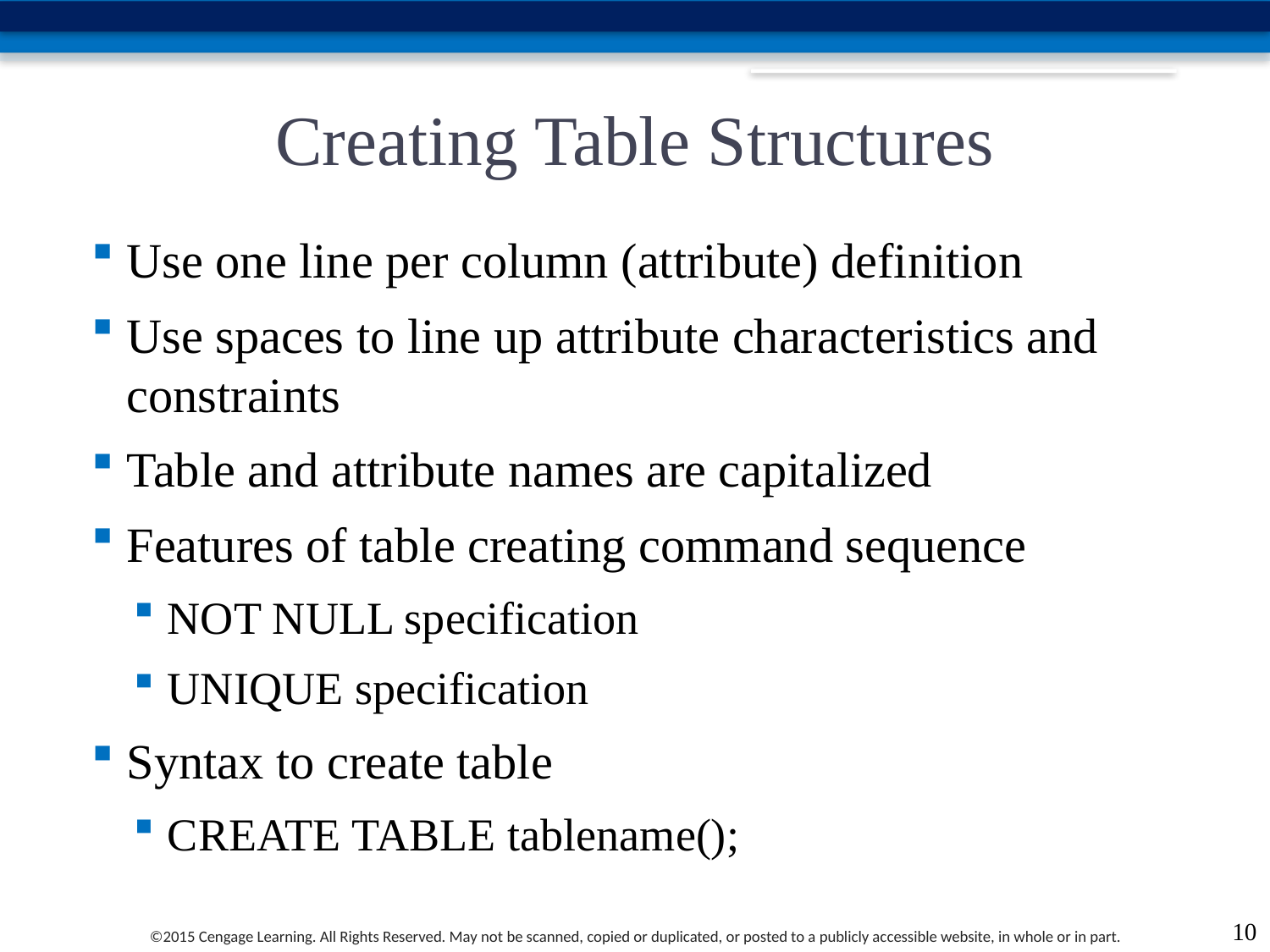

# Creating Table Structures
Use one line per column (attribute) definition
Use spaces to line up attribute characteristics and constraints
Table and attribute names are capitalized
Features of table creating command sequence
NOT NULL specification
UNIQUE specification
Syntax to create table
CREATE TABLE tablename();
10